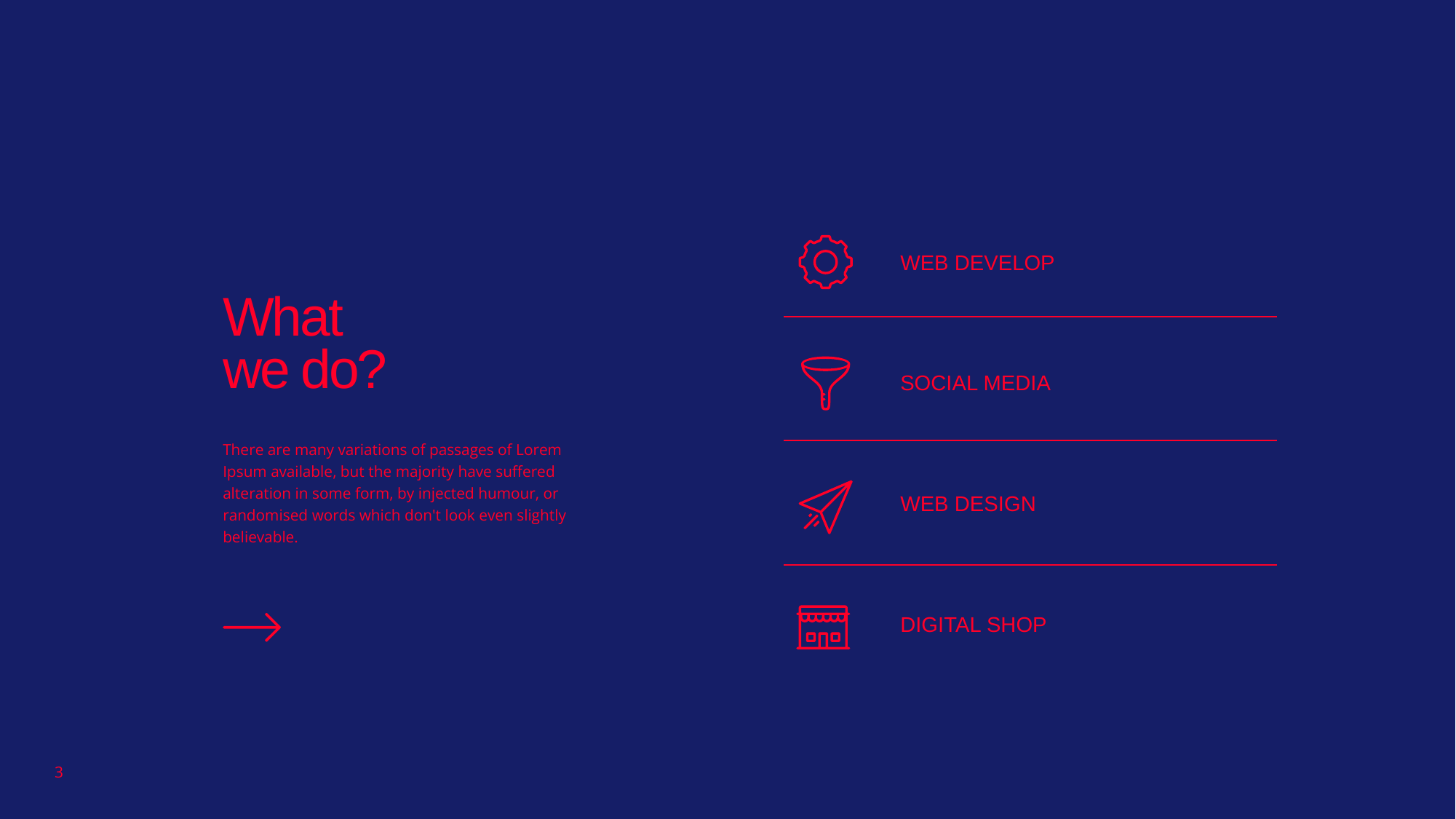

WEB DEVELOP
# What we do?

SOCIAL MEDIA
There are many variations of passages of Lorem Ipsum available, but the majority have suffered alteration in some form, by injected humour, or randomised words which don't look even slightly believable.

WEB DESIGN

DIGITAL SHOP

3